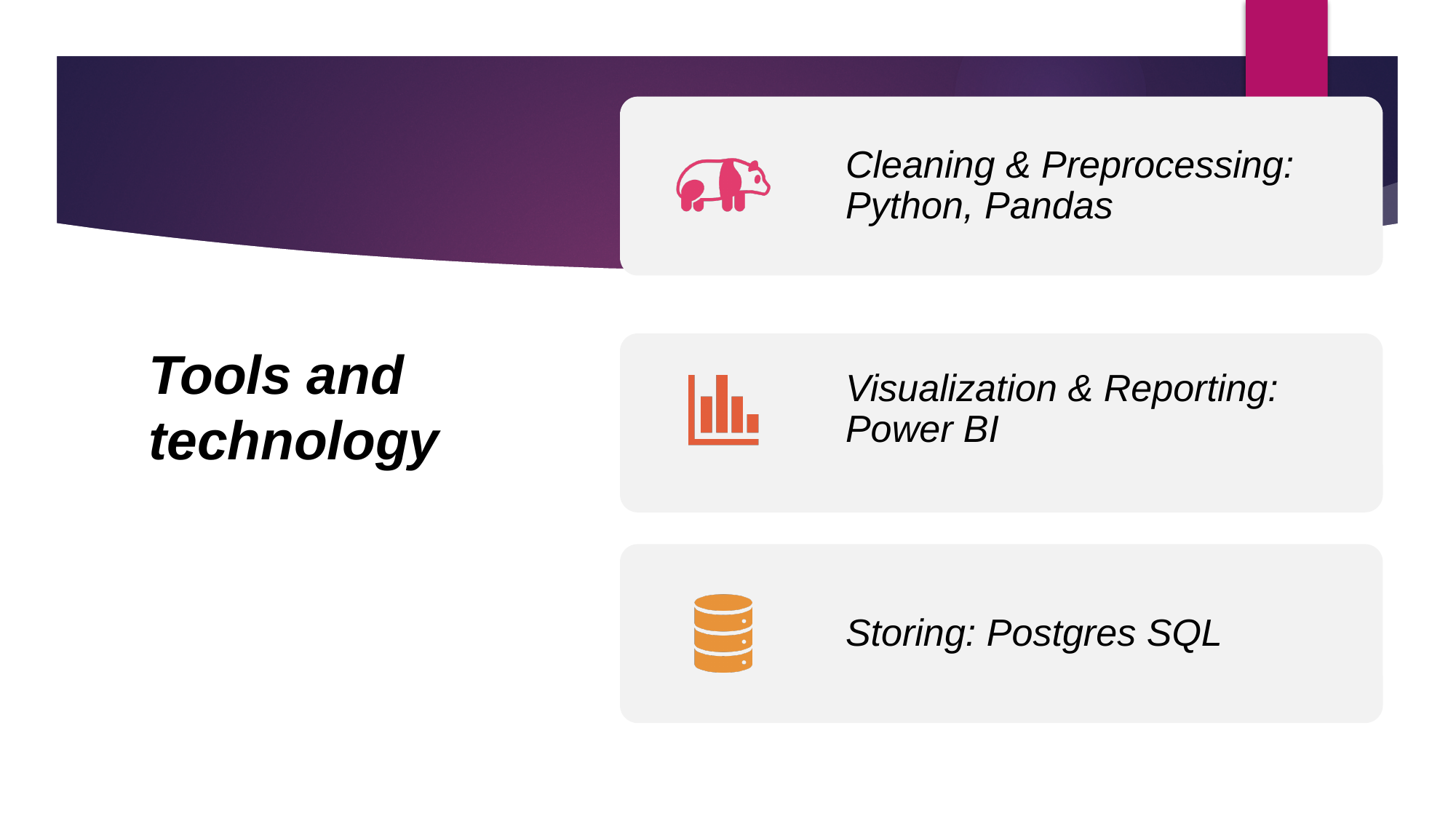

Cleaning & Preprocessing: Python, Pandas
Visualization & Reporting: Power BI
Storing: Postgres SQL
# Tools and technology